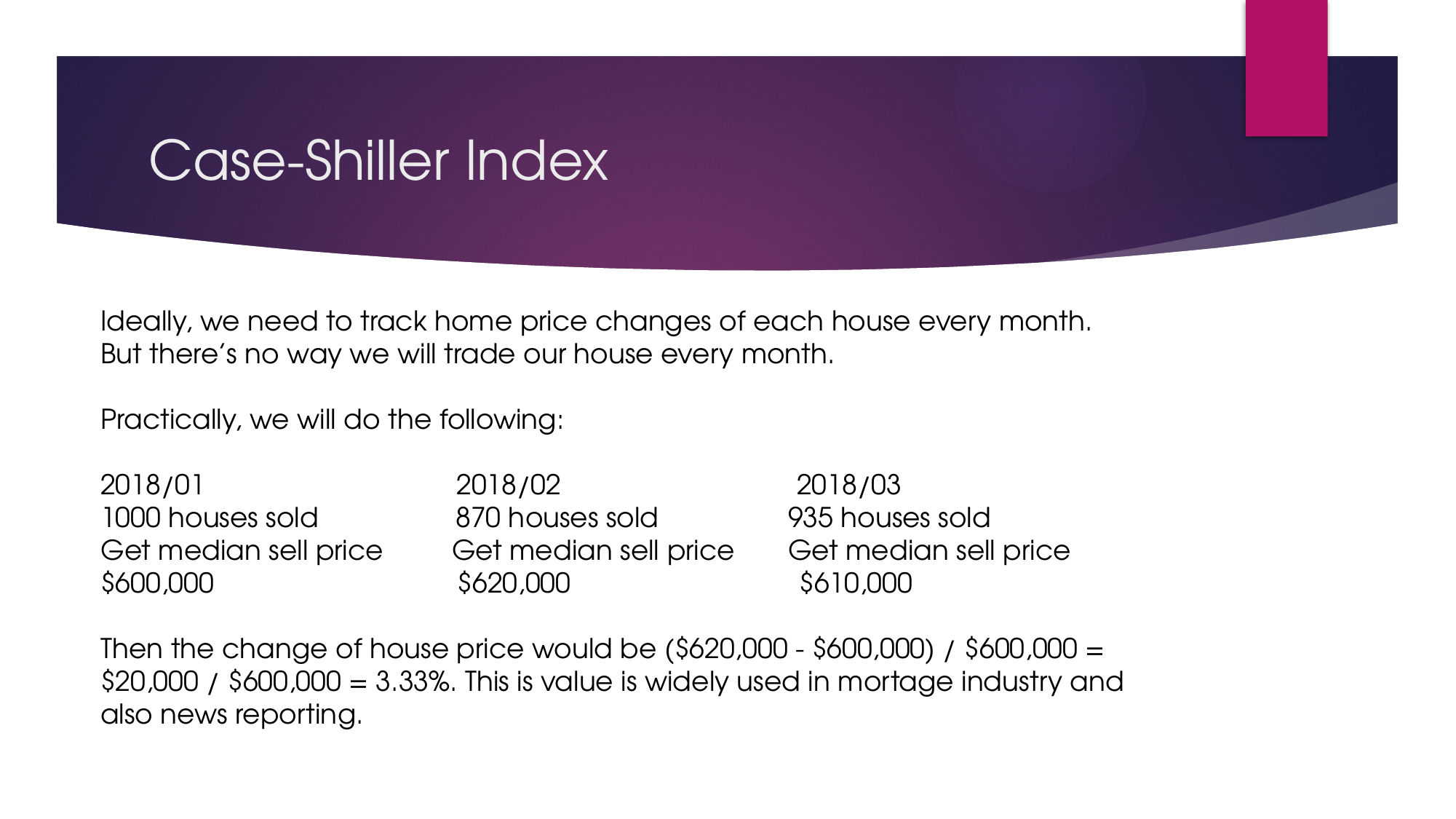

# Case-Shiller Index
Ideally, we need to track home price changes of each house every month.
But there’s no way we will trade our house every month.

Practically, we will do the following:

2018/01                                 2018/02                               2018/03
1000 houses sold                  870 houses sold                 935 houses sold
Get median sell price         Get median sell price       Get median sell price
$600,000                                $620,000                              $610,000

Then the change of house price would be ($620,000 - $600,000) / $600,000 = $20,000 / $600,000 = 3.33%. This is value is widely used in mortage industry and also news reporting.